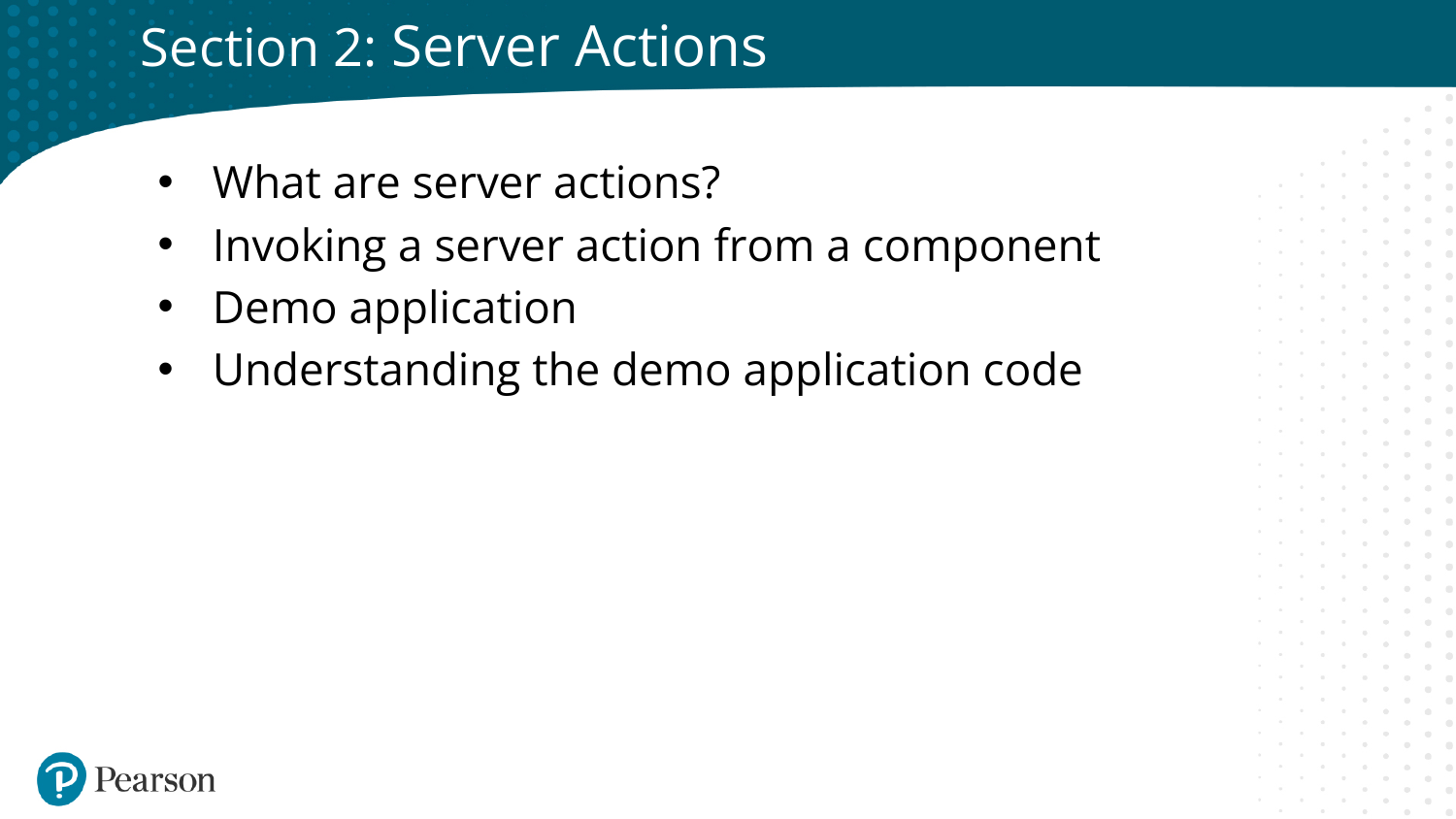

# Section 2: Server Actions
What are server actions?
Invoking a server action from a component
Demo application
Understanding the demo application code